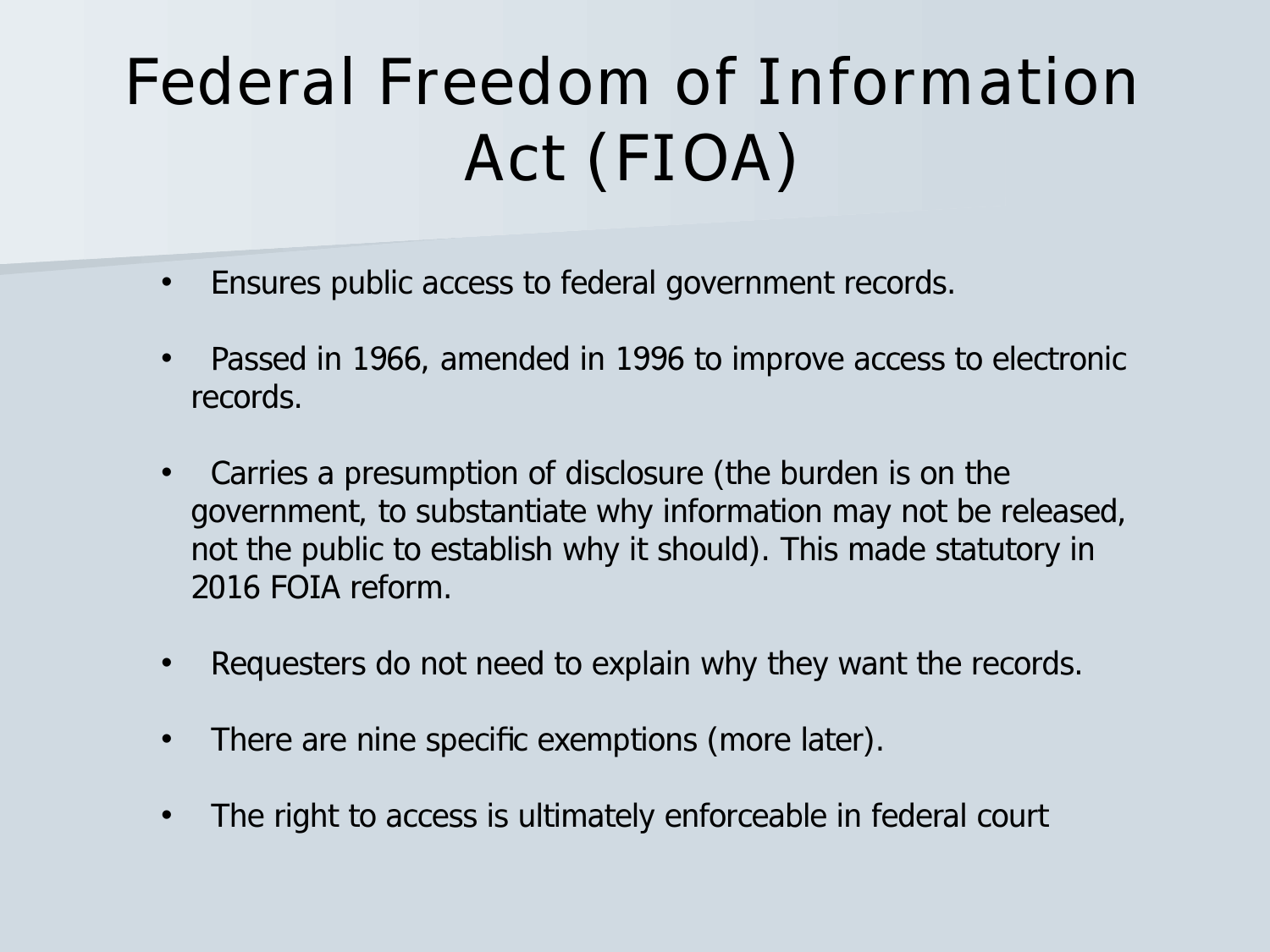

# Federal Freedom of Information Act (FIOA)
  Ensures public access to federal government records.

  Passed in 1966, amended in 1996 to improve access to electronic records.

  Carries a presumption of disclosure (the burden is on the government, to substantiate why information may not be released, not the public to establish why it should). This made statutory in 2016 FOIA reform.

  Requesters do not need to explain why they want the records.

  There are nine specific exemptions (more later).

  The right to access is ultimately enforceable in federal court